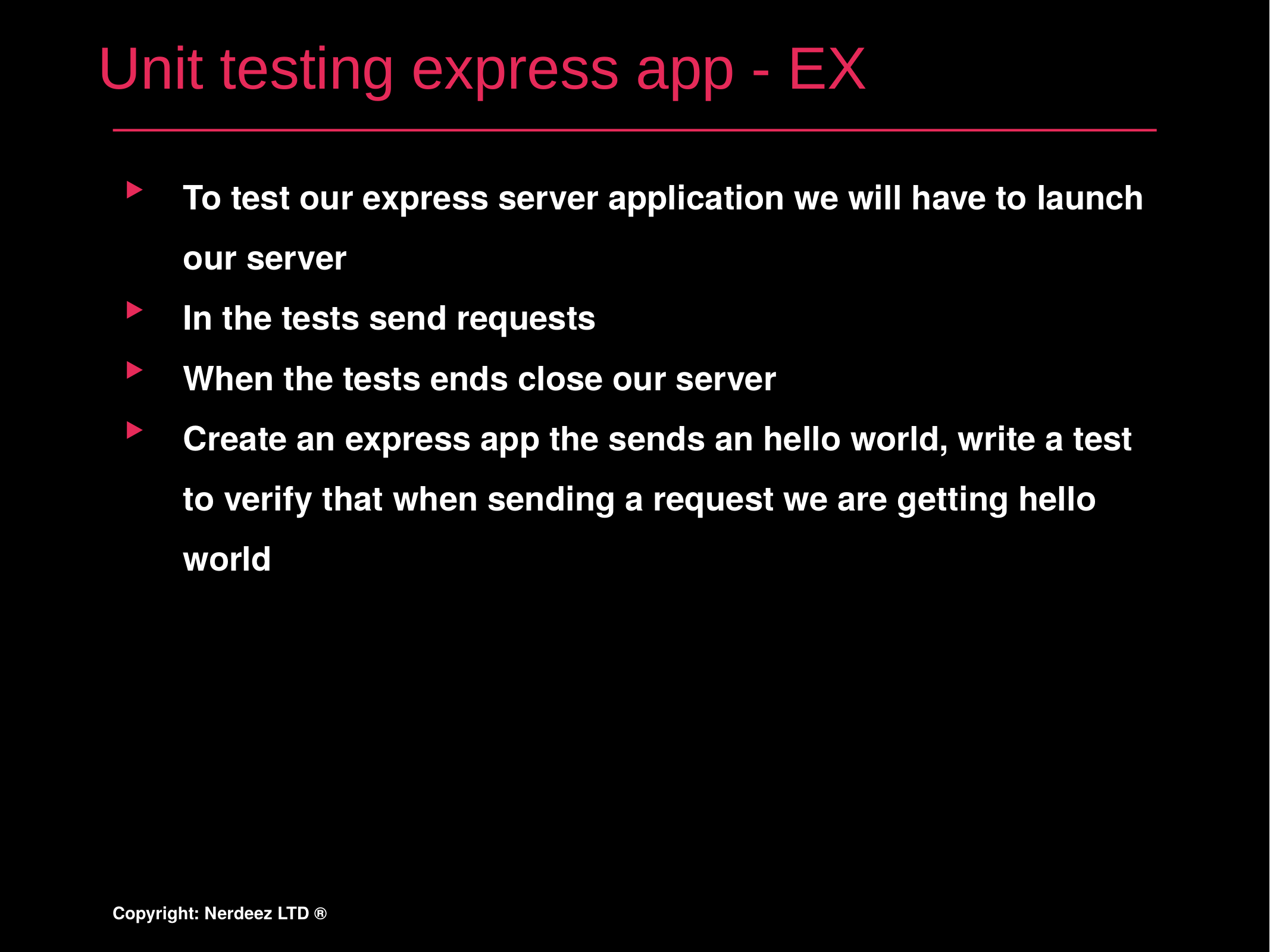

# Unit testing express app - EX

To test our express server application we will have to launch our server
In the tests send requests
When the tests ends close our server
Create an express app the sends an hello world, write a test to verify that when sending a request we are getting hello world

Copyright: Nerdeez LTD ®